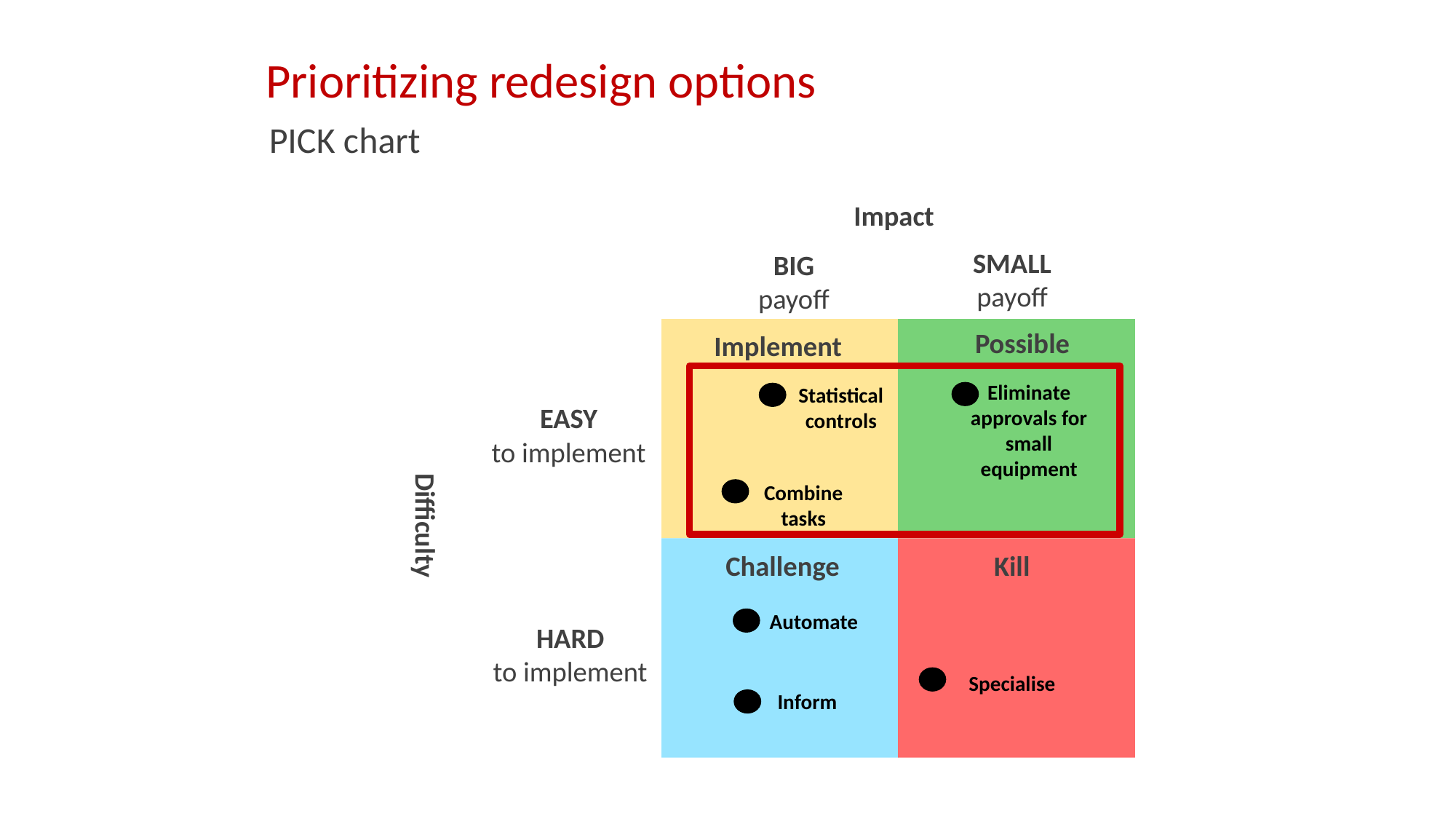

Prioritizing redesign options
# PICK chart
Impact
SMALL
payoff
BIG
payoff

Possible
Implement

Eliminate approvals for small equipment
Statistical controls

EASY
to implement
Combine tasks

Difficulty

Kill
Challenge
Automate

HARD
to implement
Specialise

Inform